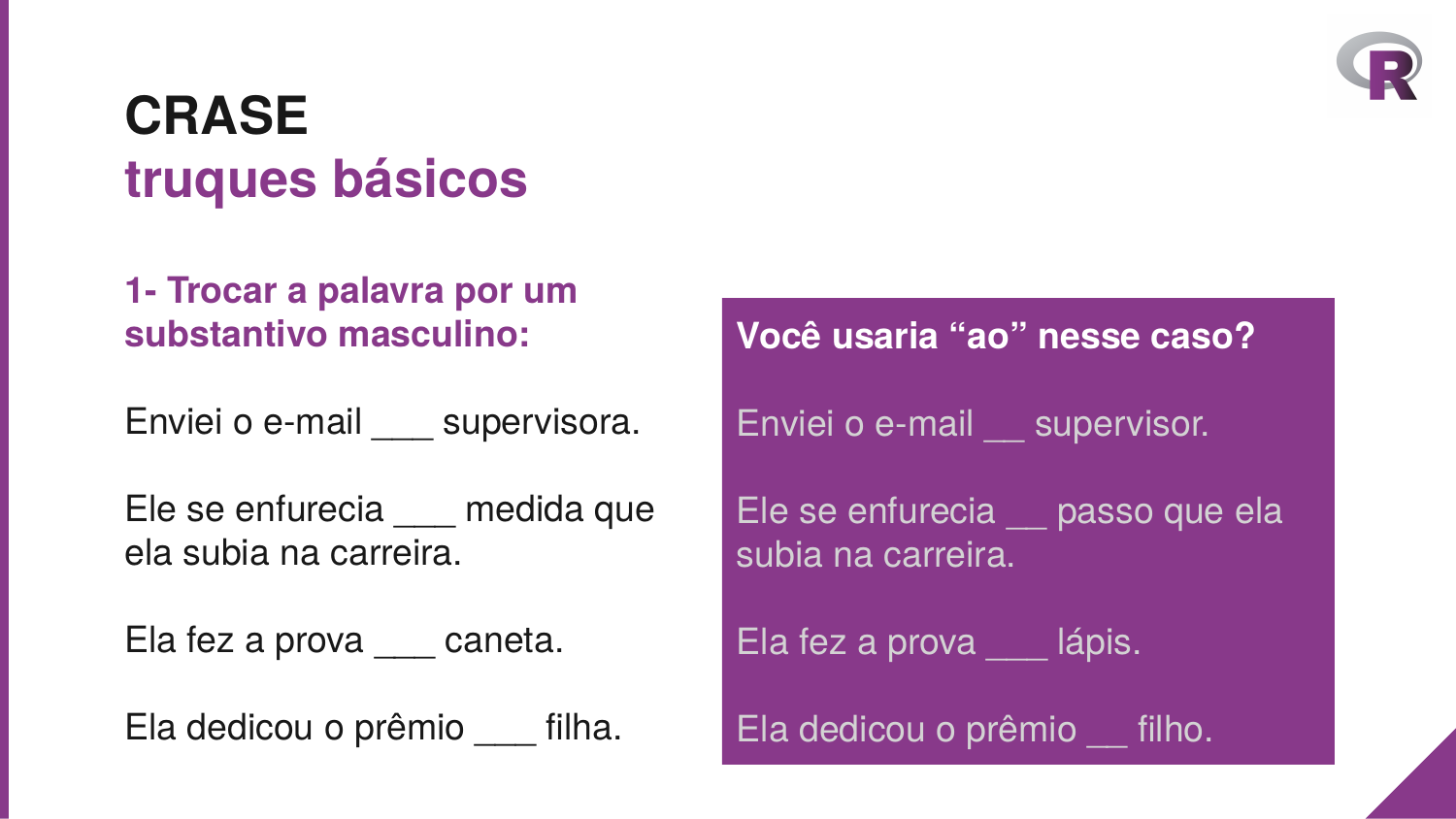

# CRASE
truques básicos
1- Trocar a palavra por um substantivo masculino:

Enviei o e-mail ___ supervisora.

Ele se enfurecia ___ medida que ela subia na carreira.

Ela fez a prova ___ caneta.

Ela dedicou o prêmio ___ filha.
Você usaria “ao” nesse caso?

Enviei o e-mail __ supervisor.

Ele se enfurecia __ passo que ela subia na carreira.

Ela fez a prova ___ lápis.

Ela dedicou o prêmio __ filho.